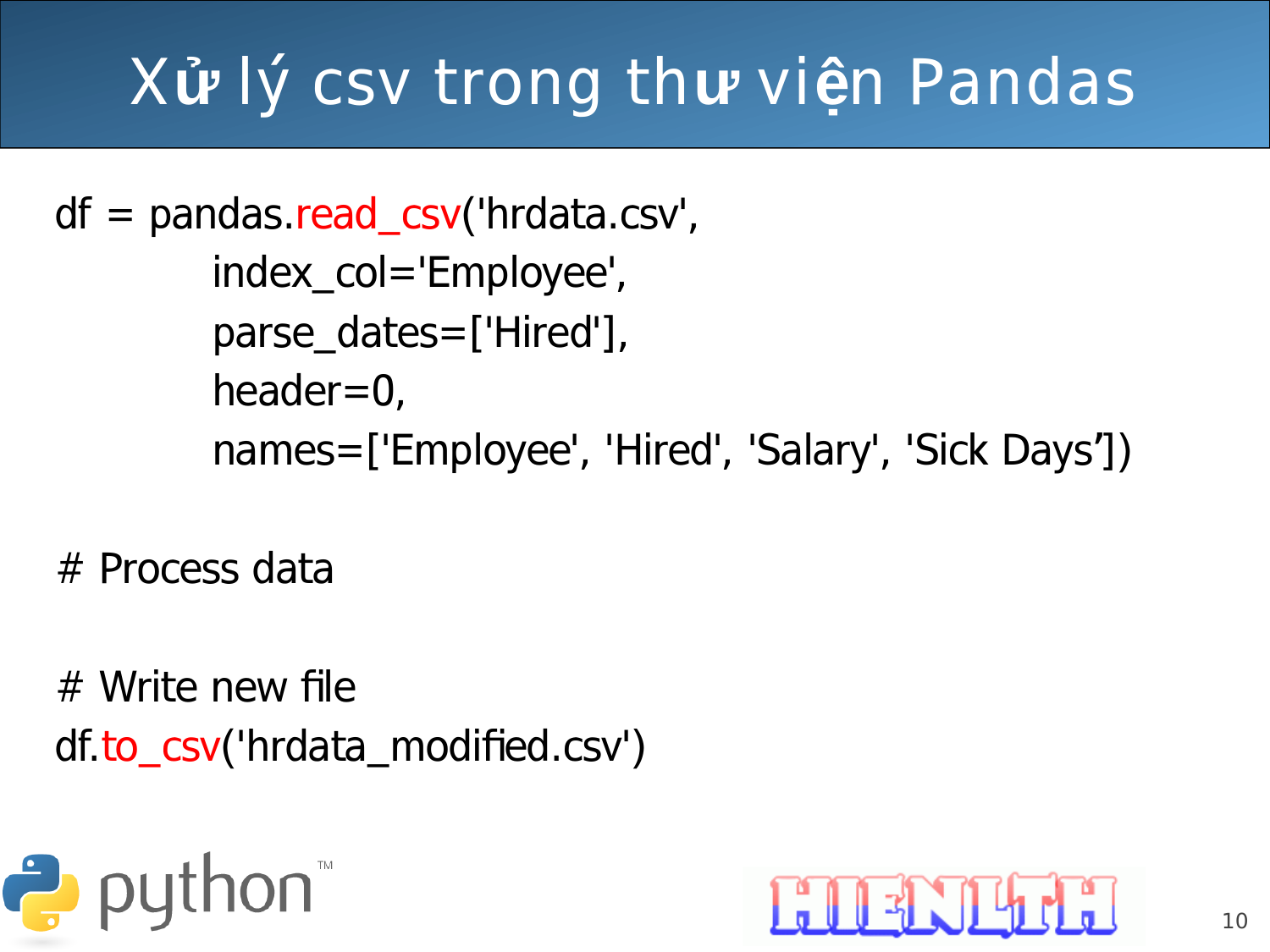

# Xử lý csv trong thư viện Pandas
df = pandas.read_csv('hrdata.csv',
            index_col='Employee',
            parse_dates=['Hired'],
            header=0,
            names=['Employee', 'Hired', 'Salary', 'Sick Days’])

# Process data

# Write new file
df.to_csv('hrdata_modified.csv')